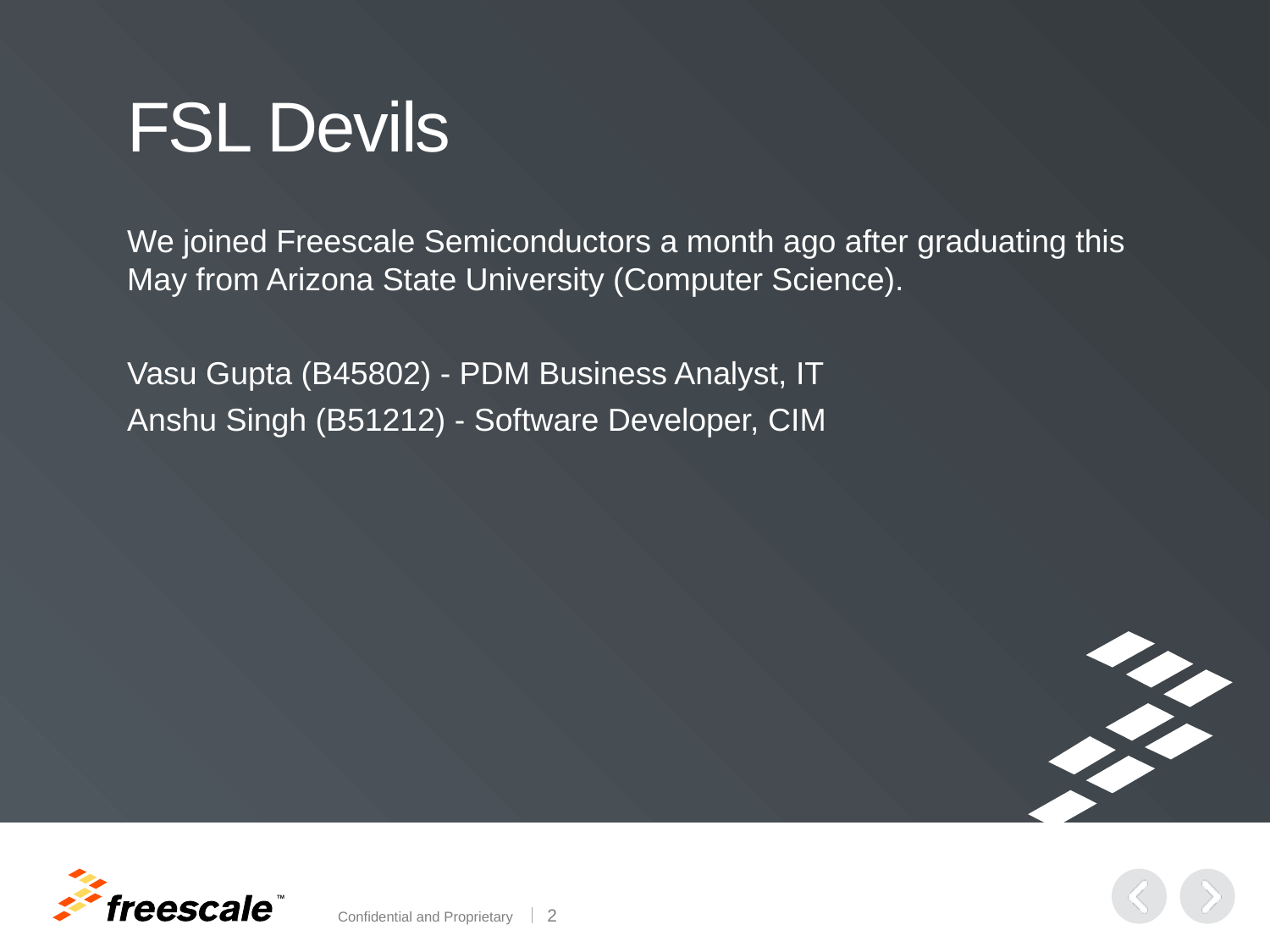

# FSL Devils
We joined Freescale Semiconductors a month ago after graduating this May from Arizona State University (Computer Science).

Vasu Gupta (B45802) - PDM Business Analyst, IT
Anshu Singh (B51212) - Software Developer, CIM